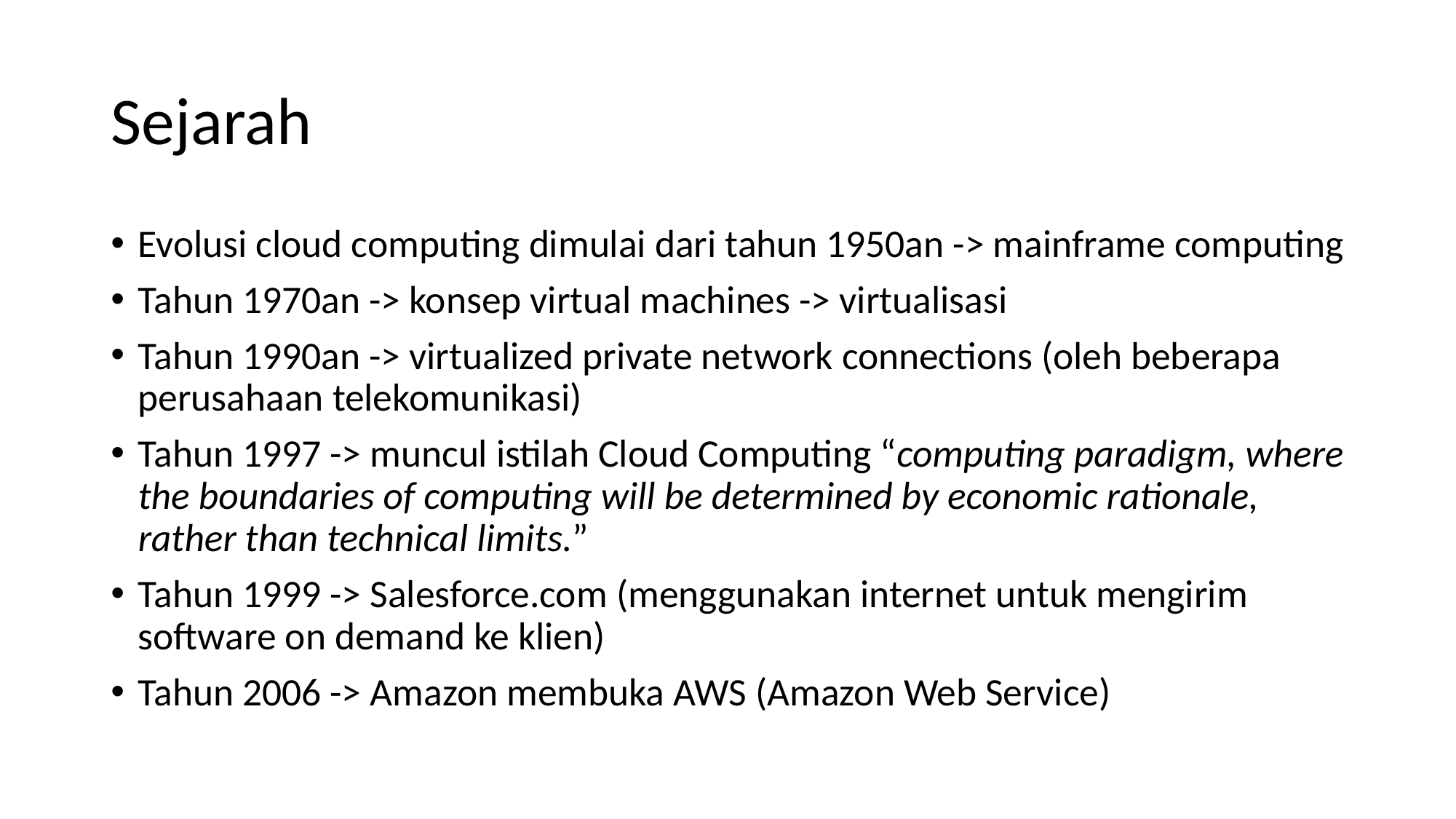

# Sejarah
Evolusi cloud computing dimulai dari tahun 1950an -> mainframe computing
Tahun 1970an -> konsep virtual machines -> virtualisasi
Tahun 1990an -> virtualized private network connections (oleh beberapa perusahaan telekomunikasi)
Tahun 1997 -> muncul istilah Cloud Computing “computing paradigm, where the boundaries of computing will be determined by economic rationale, rather than technical limits.”
Tahun 1999 -> Salesforce.com (menggunakan internet untuk mengirim software on demand ke klien)
Tahun 2006 -> Amazon membuka AWS (Amazon Web Service)